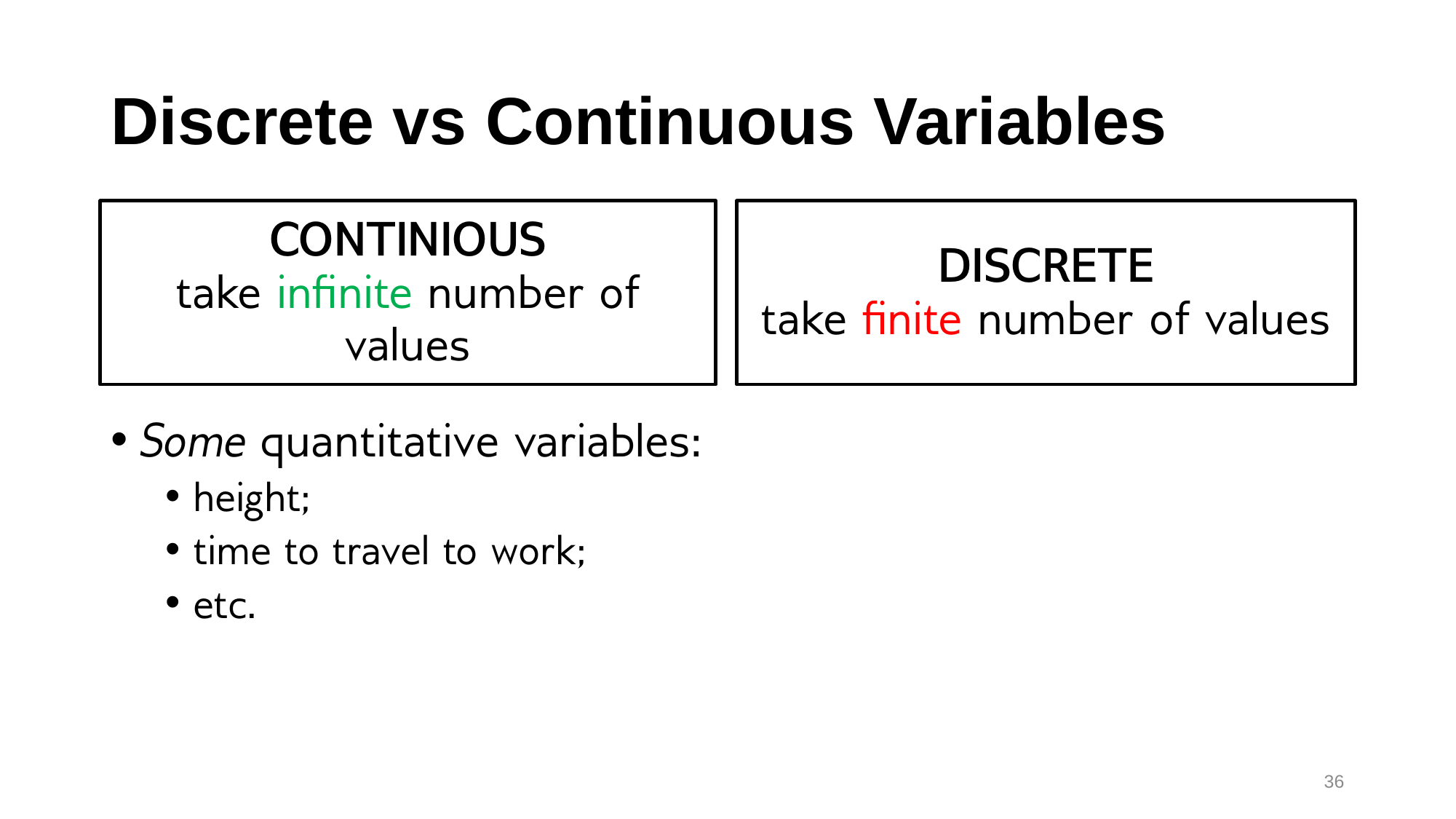

# Discrete vs Continuous Variables
CONTINIOUS
take infinite number of values
DISCRETE
take finite number of values
Some quantitative variables:
height;
time to travel to work;
etc.
36